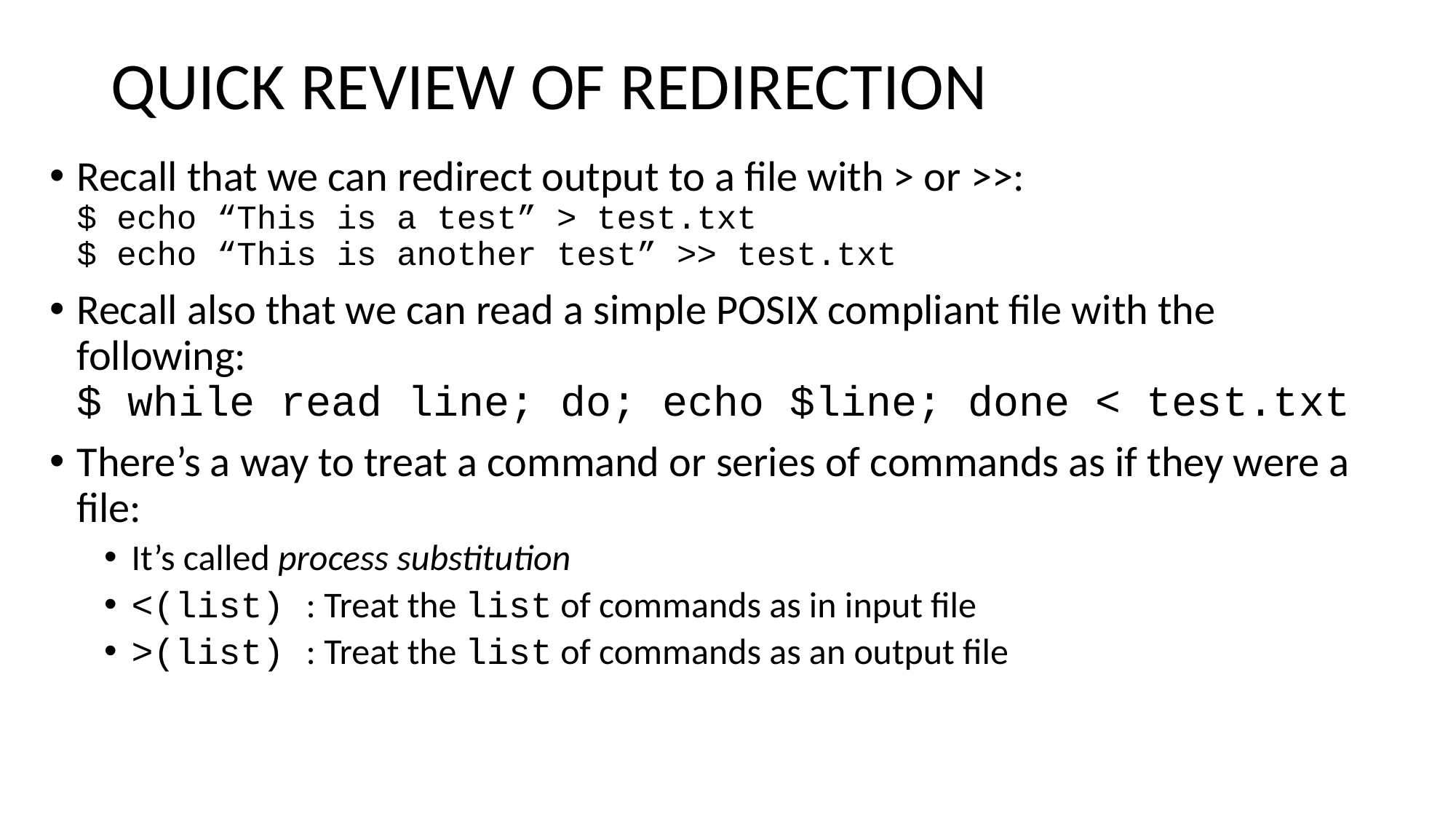

# QUICK REVIEW OF REDIRECTION
Recall that we can redirect output to a file with > or >>:
$ echo “This is a test” > test.txt
$ echo “This is another test” >> test.txt
Recall also that we can read a simple POSIX compliant file with the following:
$ while read line; do; echo $line; done < test.txt
There’s a way to treat a command or series of commands as if they were a file:
It’s called process substitution
<(list) : Treat the list of commands as in input file
>(list) : Treat the list of commands as an output file